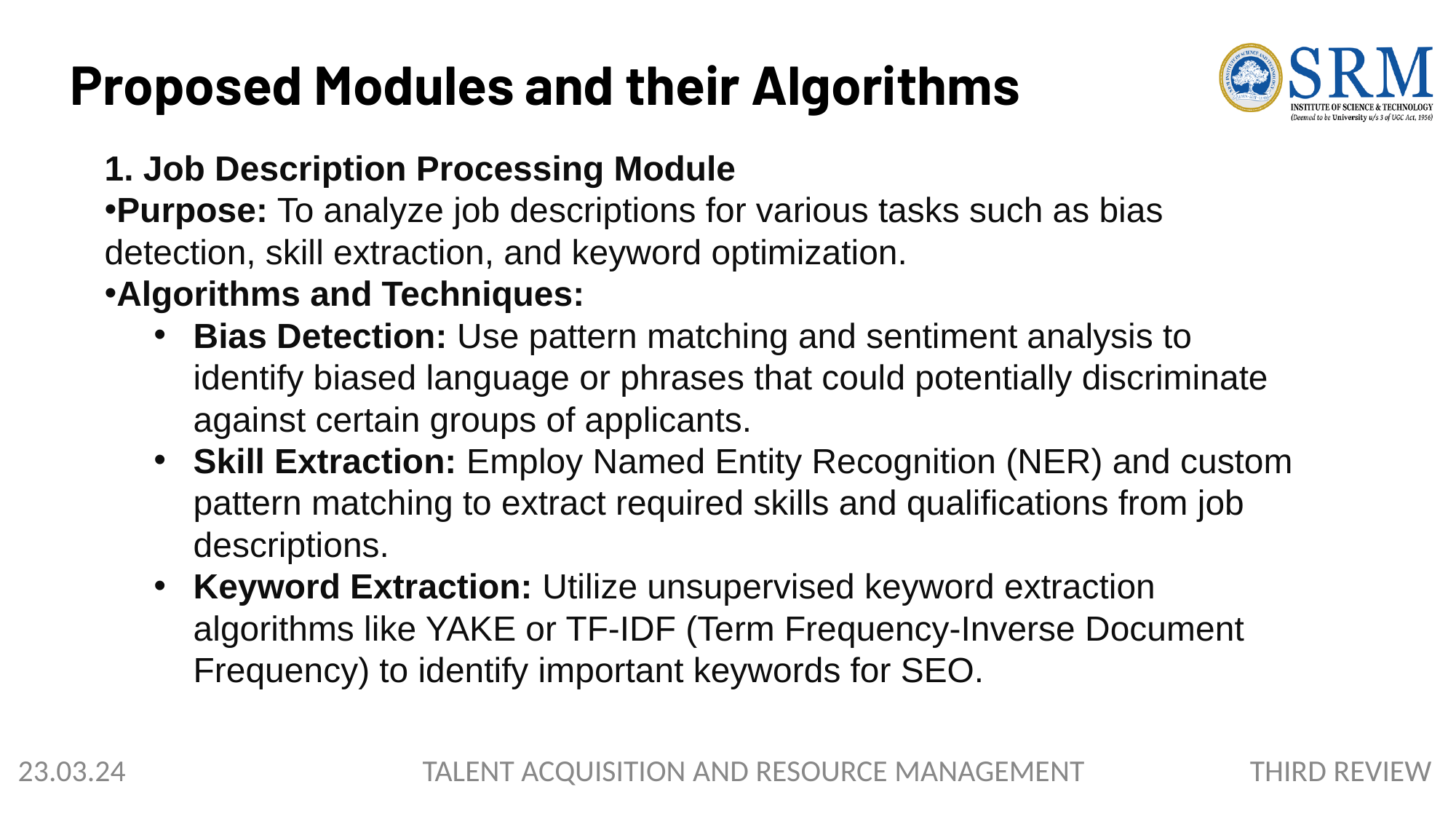

Proposed Modules and their Algorithms

1. Job Description Processing Module
Purpose: To analyze job descriptions for various tasks such as bias detection, skill extraction, and keyword optimization.
Algorithms and Techniques:
Bias Detection: Use pattern matching and sentiment analysis to identify biased language or phrases that could potentially discriminate against certain groups of applicants.
Skill Extraction: Employ Named Entity Recognition (NER) and custom pattern matching to extract required skills and qualifications from job descriptions.
Keyword Extraction: Utilize unsupervised keyword extraction algorithms like YAKE or TF-IDF (Term Frequency-Inverse Document Frequency) to identify important keywords for SEO.

 23.03.24                                           TALENT ACQUISITION AND RESOURCE MANAGEMENT                        THIRD REVIEW